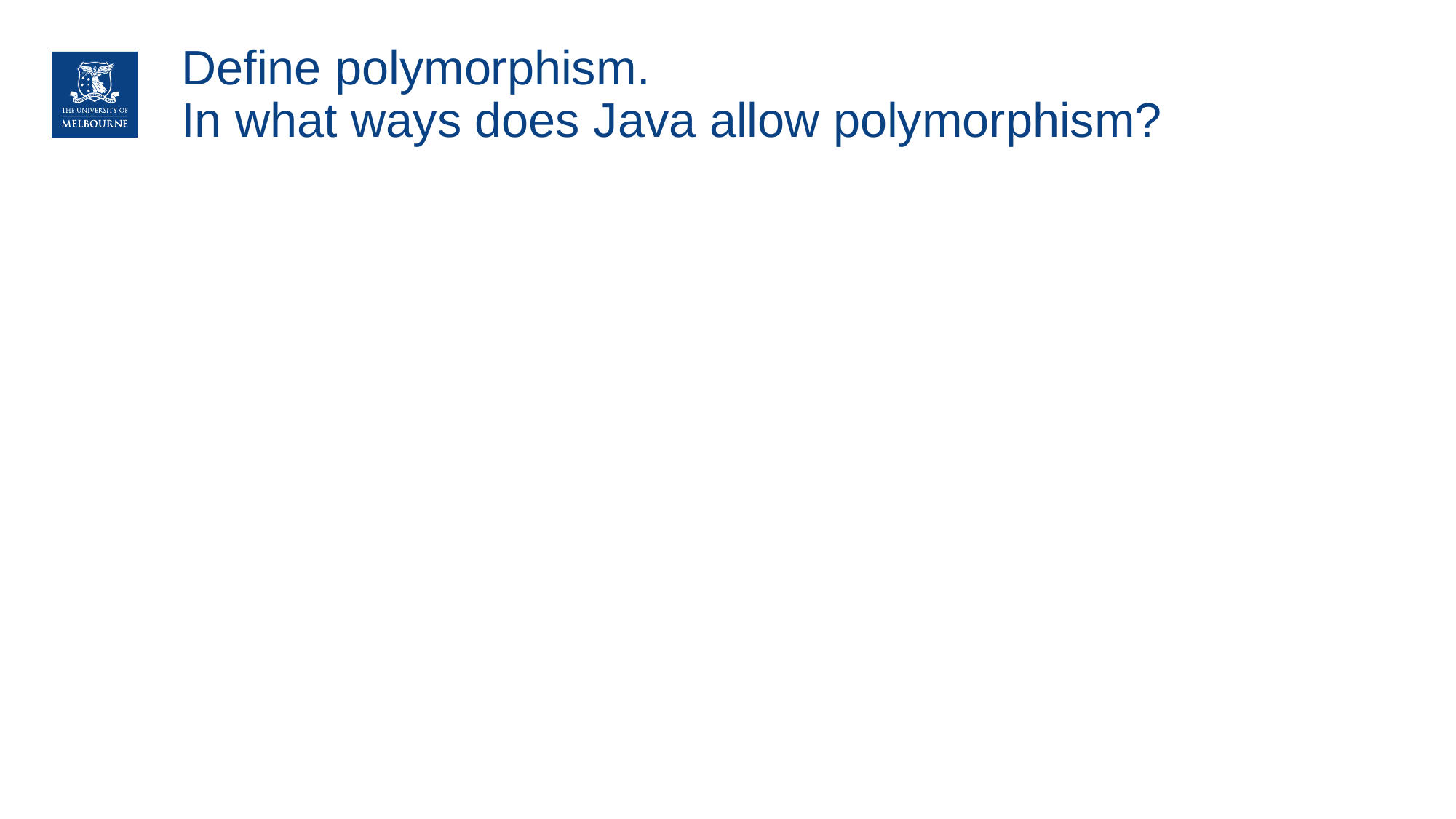

# Define polymorphism. In what ways does Java allow polymorphism?